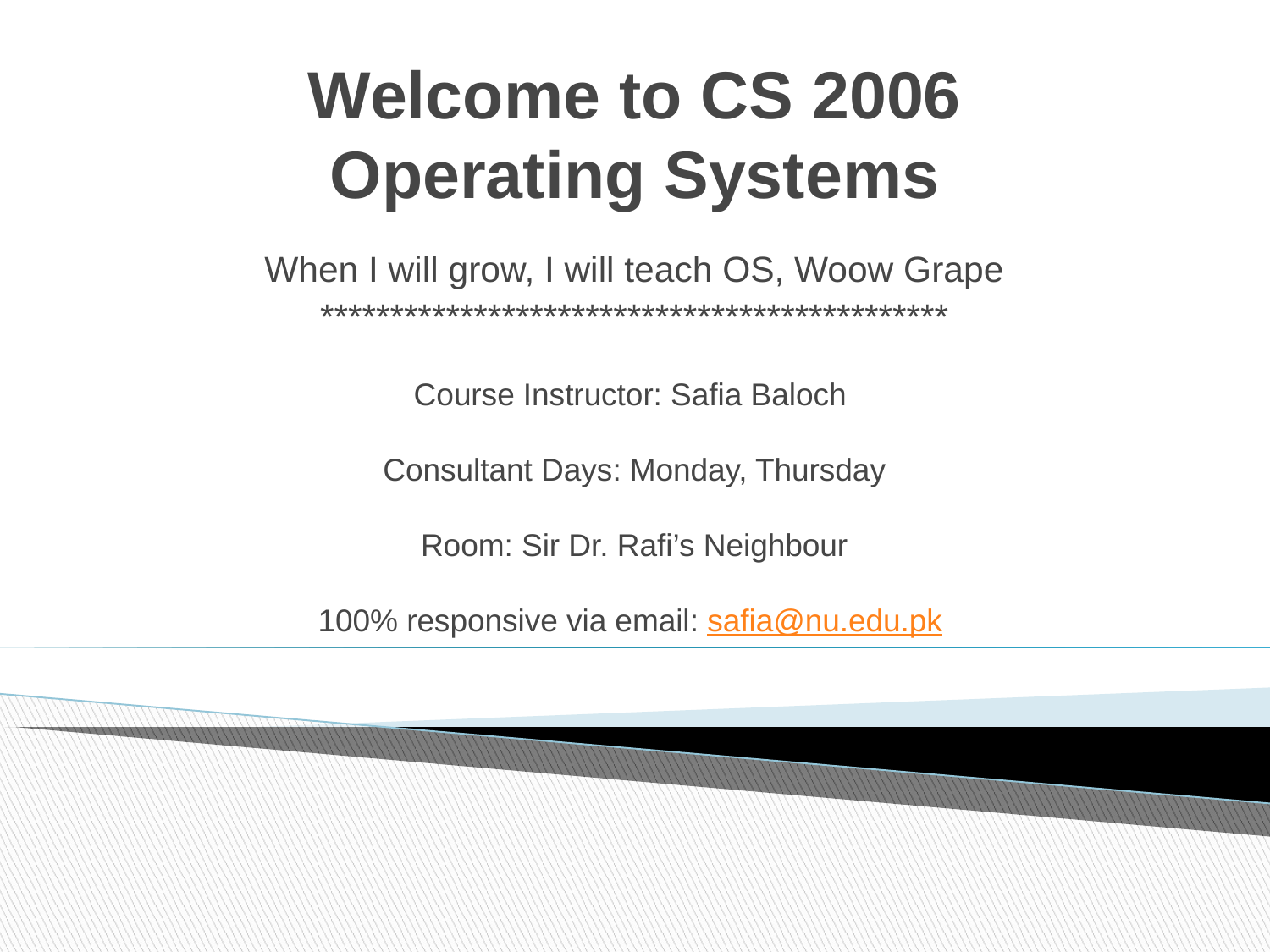

# Welcome to CS 2006
Operating Systems
When I will grow, I will teach OS, Woow Grape
*********************************************

Course Instructor: Safia Baloch

Consultant Days: Monday, Thursday

Room: Sir Dr. Rafi’s Neighbour

100% responsive via email: safia@nu.edu.pk